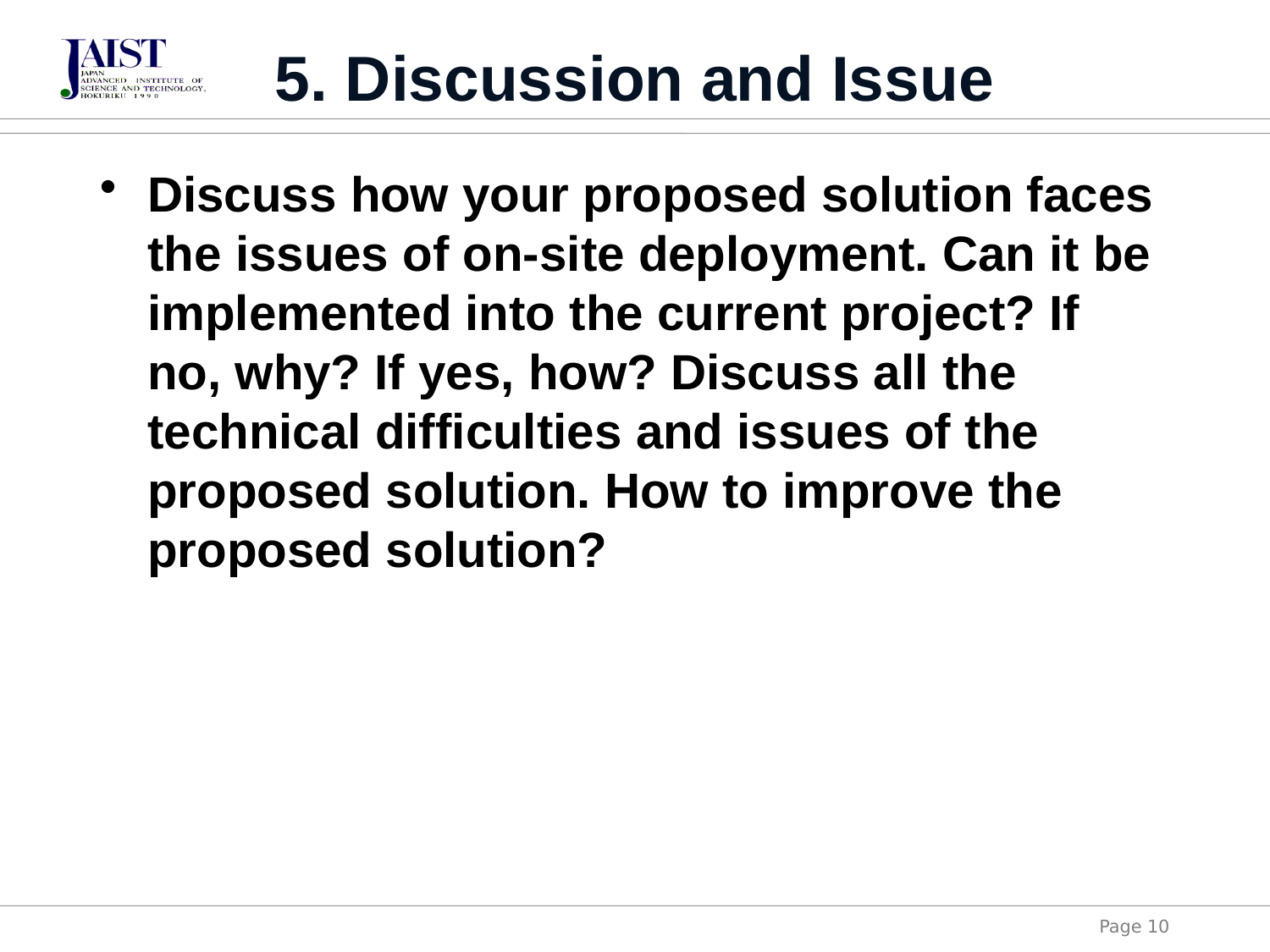

# 5. Discussion and Issue
Discuss how your proposed solution faces the issues of on-site deployment. Can it be implemented into the current project? If no, why? If yes, how? Discuss all the technical difficulties and issues of the proposed solution. How to improve the proposed solution?
Page 10